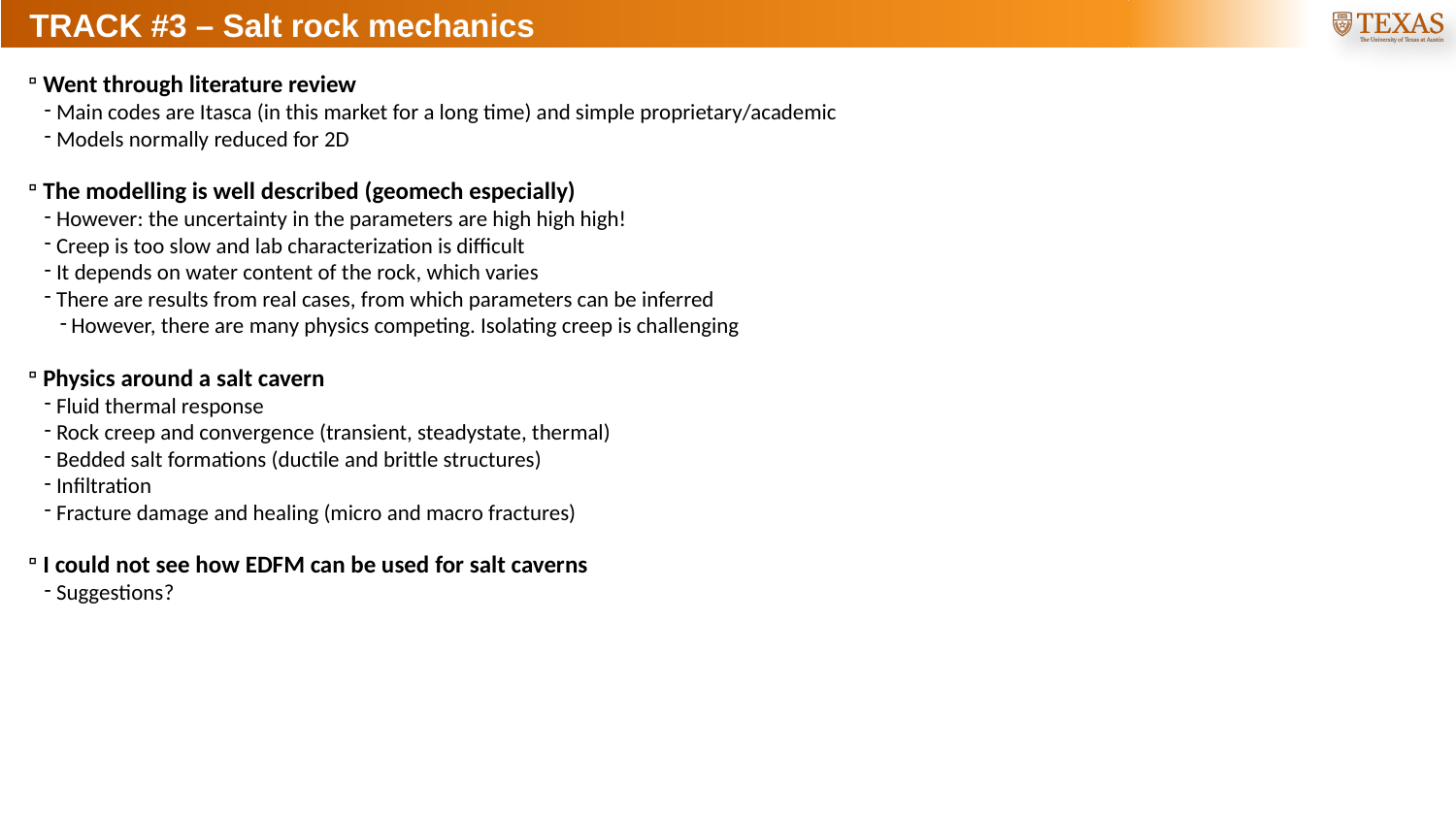

# TRACK #3 – Salt rock mechanics
Went through literature review
Main codes are Itasca (in this market for a long time) and simple proprietary/academic
Models normally reduced for 2D
The modelling is well described (geomech especially)
However: the uncertainty in the parameters are high high high!
Creep is too slow and lab characterization is difficult
It depends on water content of the rock, which varies
There are results from real cases, from which parameters can be inferred
However, there are many physics competing. Isolating creep is challenging
Physics around a salt cavern
Fluid thermal response
Rock creep and convergence (transient, steadystate, thermal)
Bedded salt formations (ductile and brittle structures)
Infiltration
Fracture damage and healing (micro and macro fractures)
I could not see how EDFM can be used for salt caverns
Suggestions?